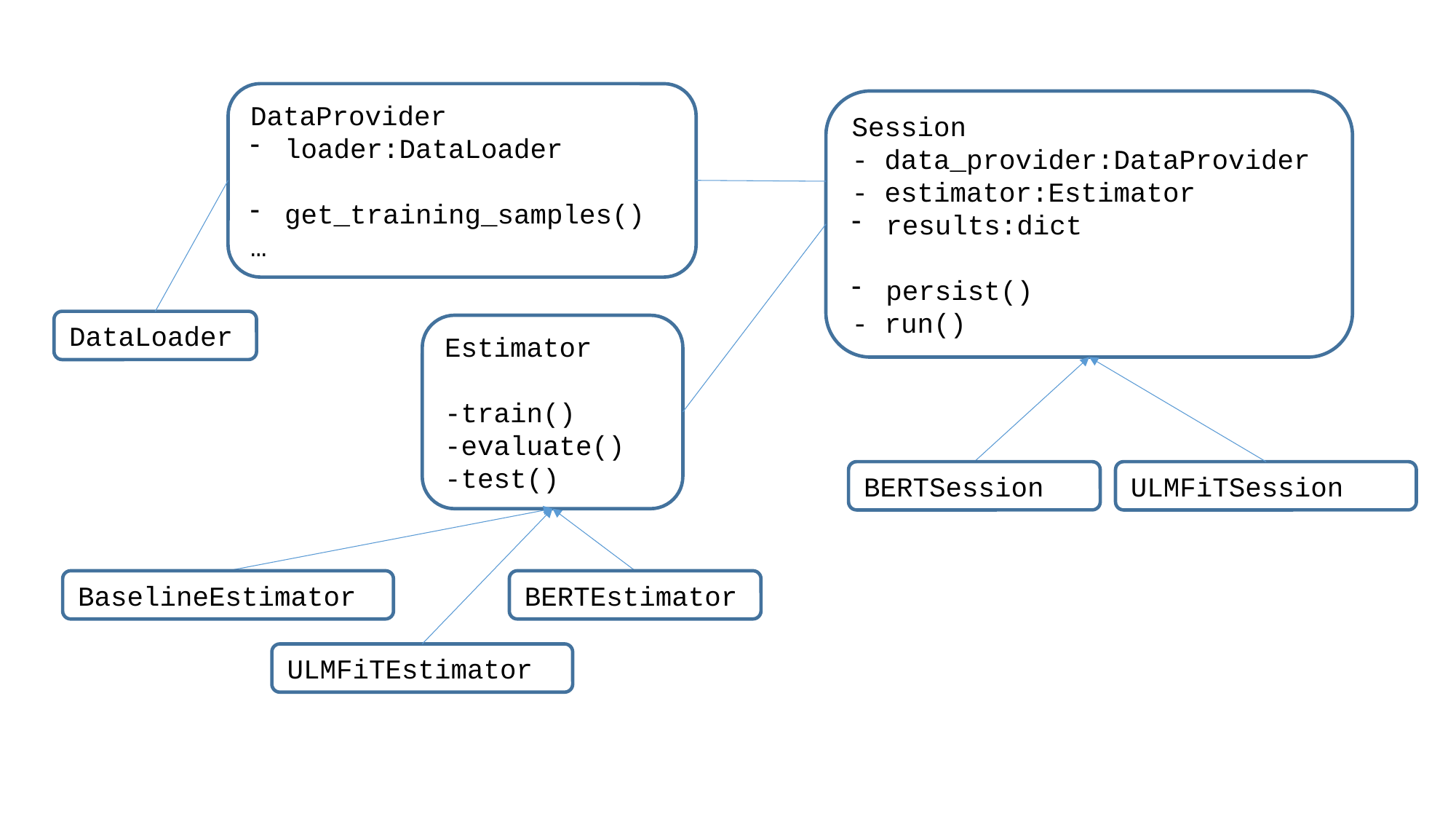

DataProvider
loader:DataLoader

get_training_samples()
…
Session
- data_provider:DataProvider
- estimator:Estimator
results:dict

persist()
- run()
DataLoader
Estimator

-train()
-evaluate()
-test()
ULMFiTSession
BERTSession
BaselineEstimator
BERTEstimator
ULMFiTEstimator